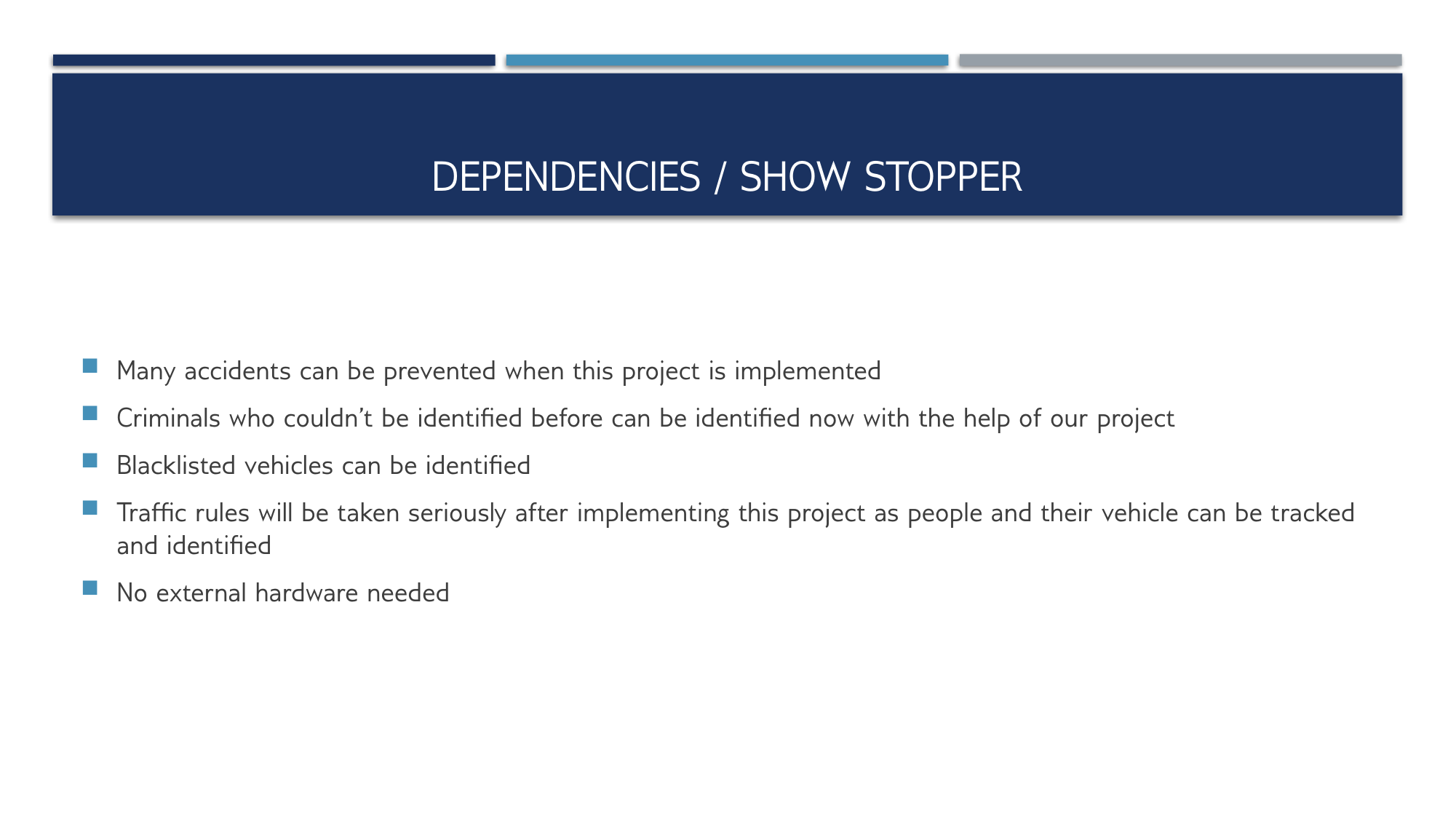

# Dependencies / Show stopper
Many accidents can be prevented when this project is implemented
Criminals who couldn’t be identified before can be identified now with the help of our project
Blacklisted vehicles can be identified
Traffic rules will be taken seriously after implementing this project as people and their vehicle can be tracked and identified
No external hardware needed